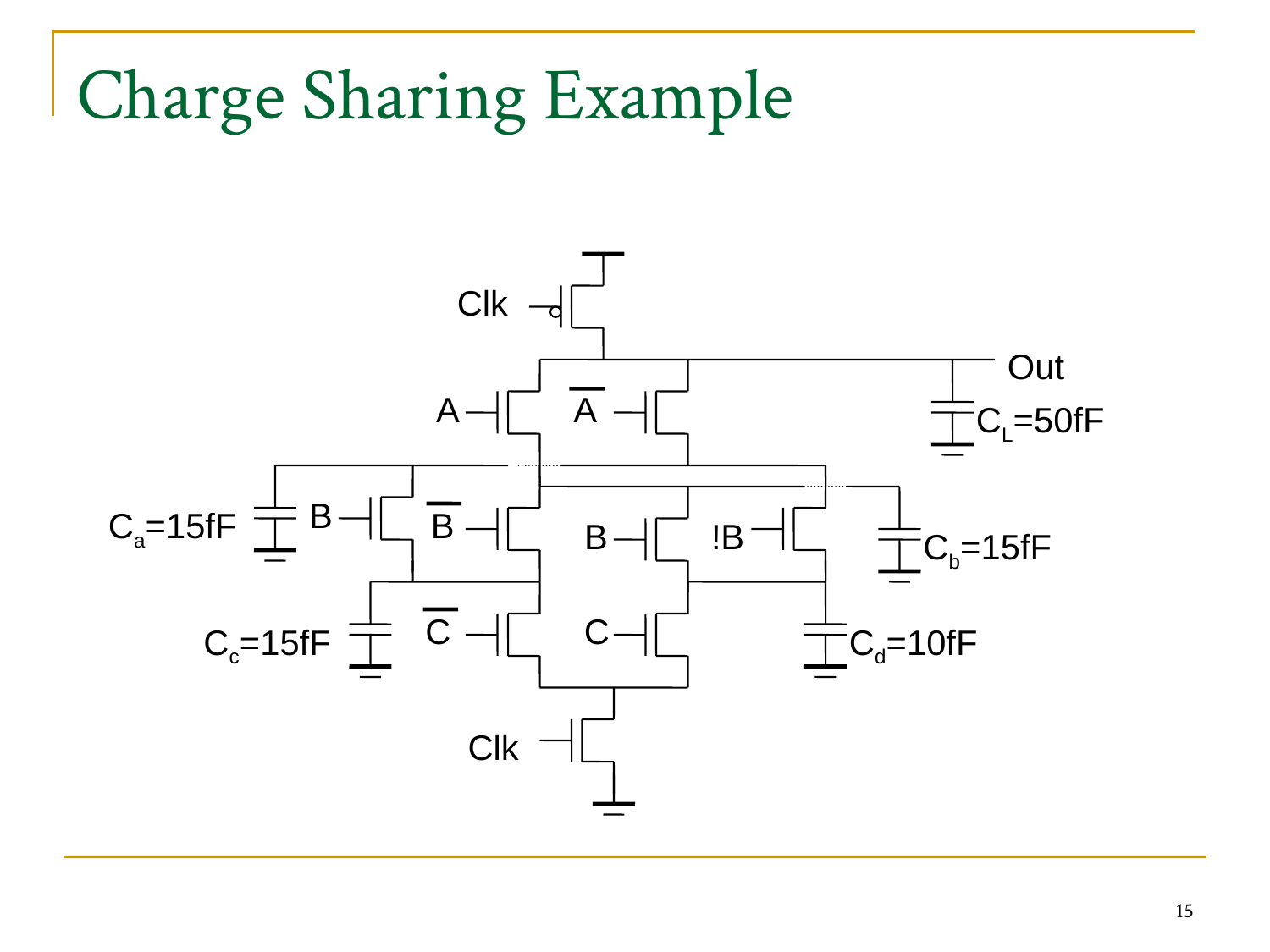

# Charge Sharing Example

Clk
Out

CL=50fF

A
A

Ca=15fF

B

Cb=15fF

B

B
!B

Cc=15fF

Cd=10fF

C
C

Clk

15